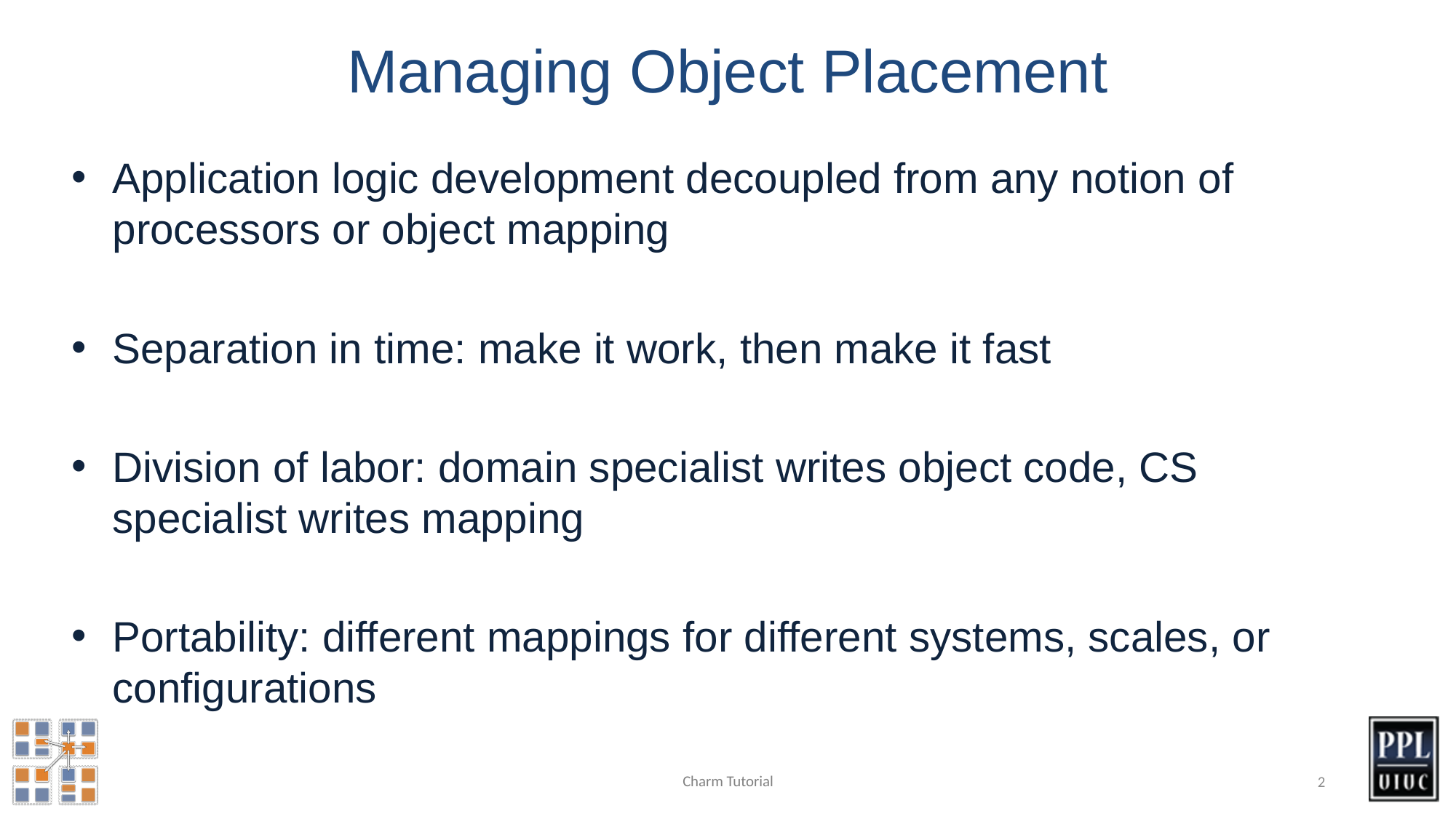

# Managing Object Placement
Application logic development decoupled from any notion of processors or object mapping

Separation in time: make it work, then make it fast

Division of labor: domain specialist writes object code, CS specialist writes mapping

Portability: different mappings for different systems, scales, or configurations
Charm Tutorial
2